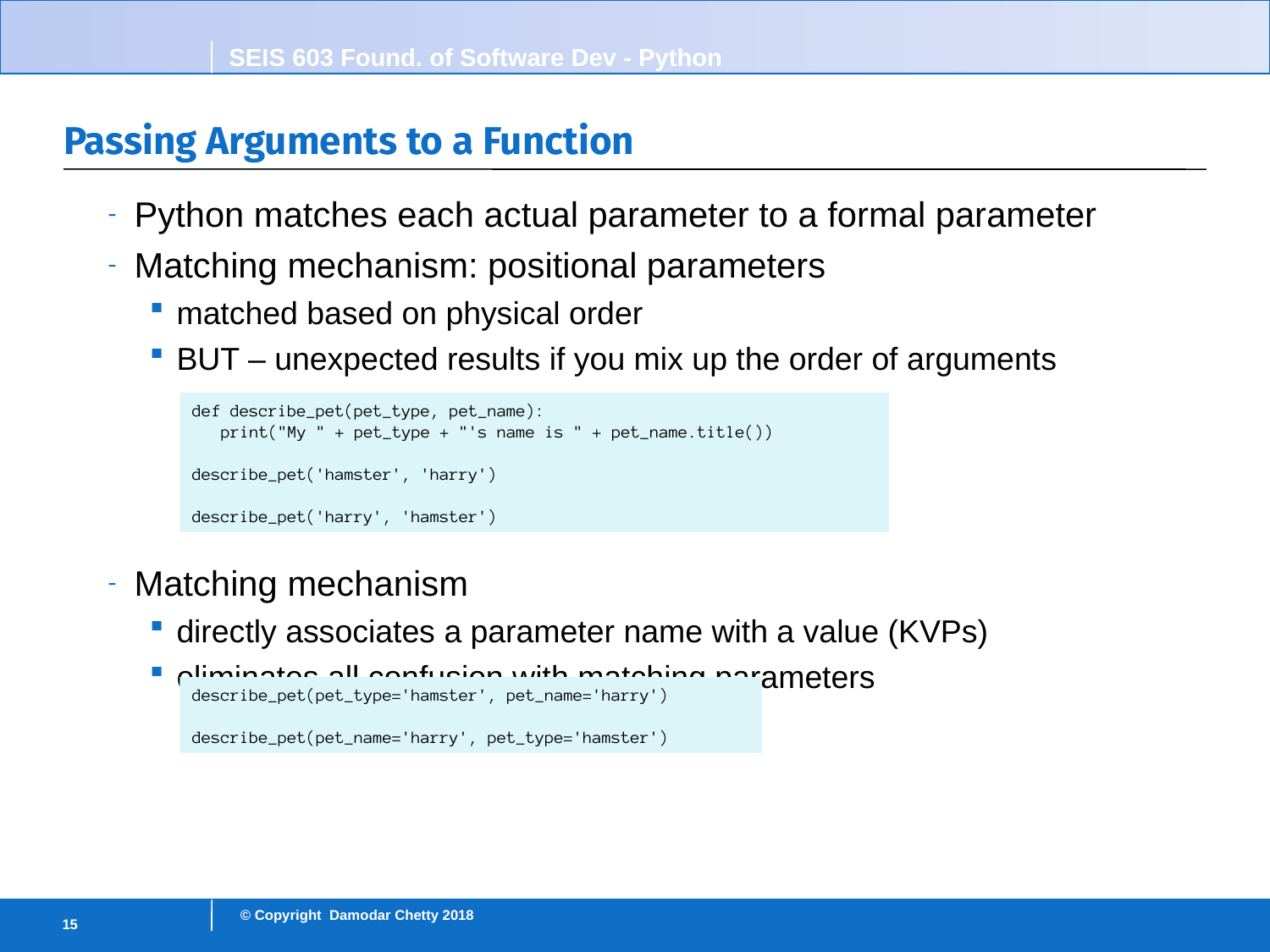

# Passing Arguments to a Function
Python matches each actual parameter to a formal parameter
Matching mechanism: positional parameters
matched based on physical order
BUT – unexpected results if you mix up the order of arguments

Matching mechanism
directly associates a parameter name with a value (KVPs)
eliminates all confusion with matching parameters

def describe_pet(pet_type, pet_name):
   print("My " + pet_type + "'s name is " + pet_name.title())

describe_pet('hamster', 'harry')

describe_pet('harry', 'hamster')
describe_pet(pet_type='hamster', pet_name='harry')

describe_pet(pet_name='harry', pet_type='hamster')
15